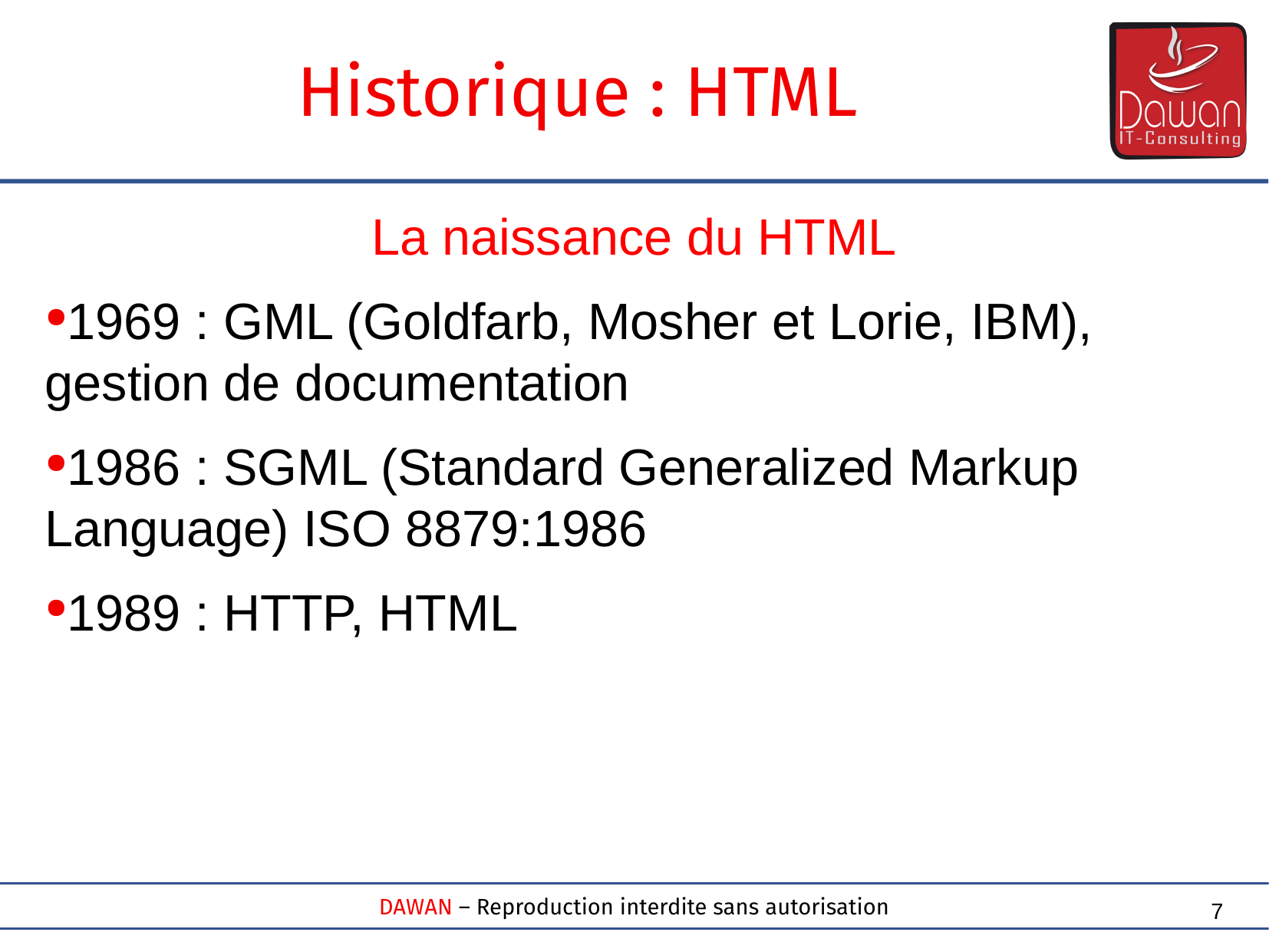

Historique : HTML
La naissance du HTML
1969 : GML (Goldfarb, Mosher et Lorie, IBM), gestion de documentation
1986 : SGML (Standard Generalized Markup Language) ISO 8879:1986
1989 : HTTP, HTML
7